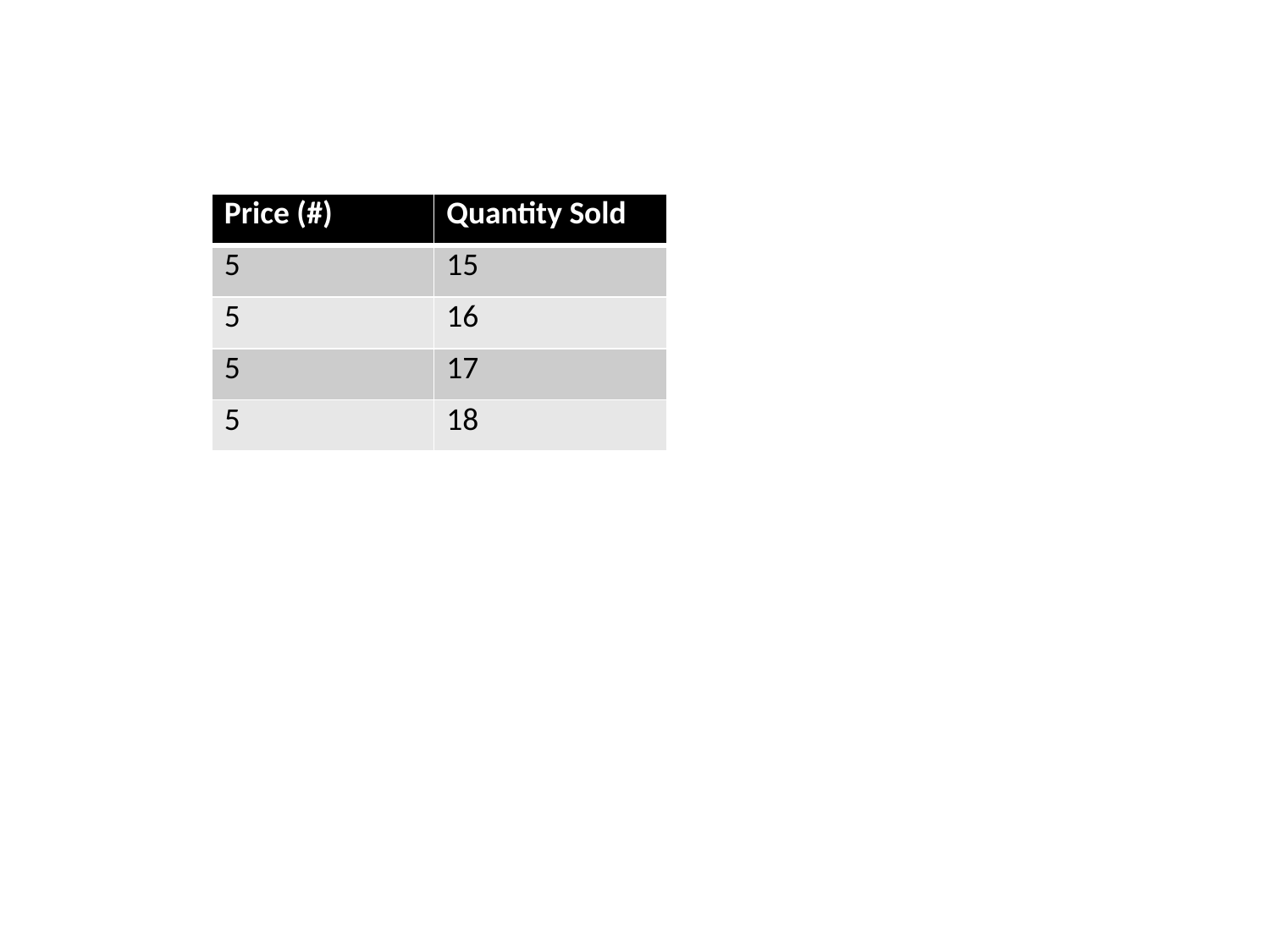

| Price (#) | Quantity Sold |
| --- | --- |
| 5 | 15 |
| 5 | 16 |
| 5 | 17 |
| 5 | 18 |